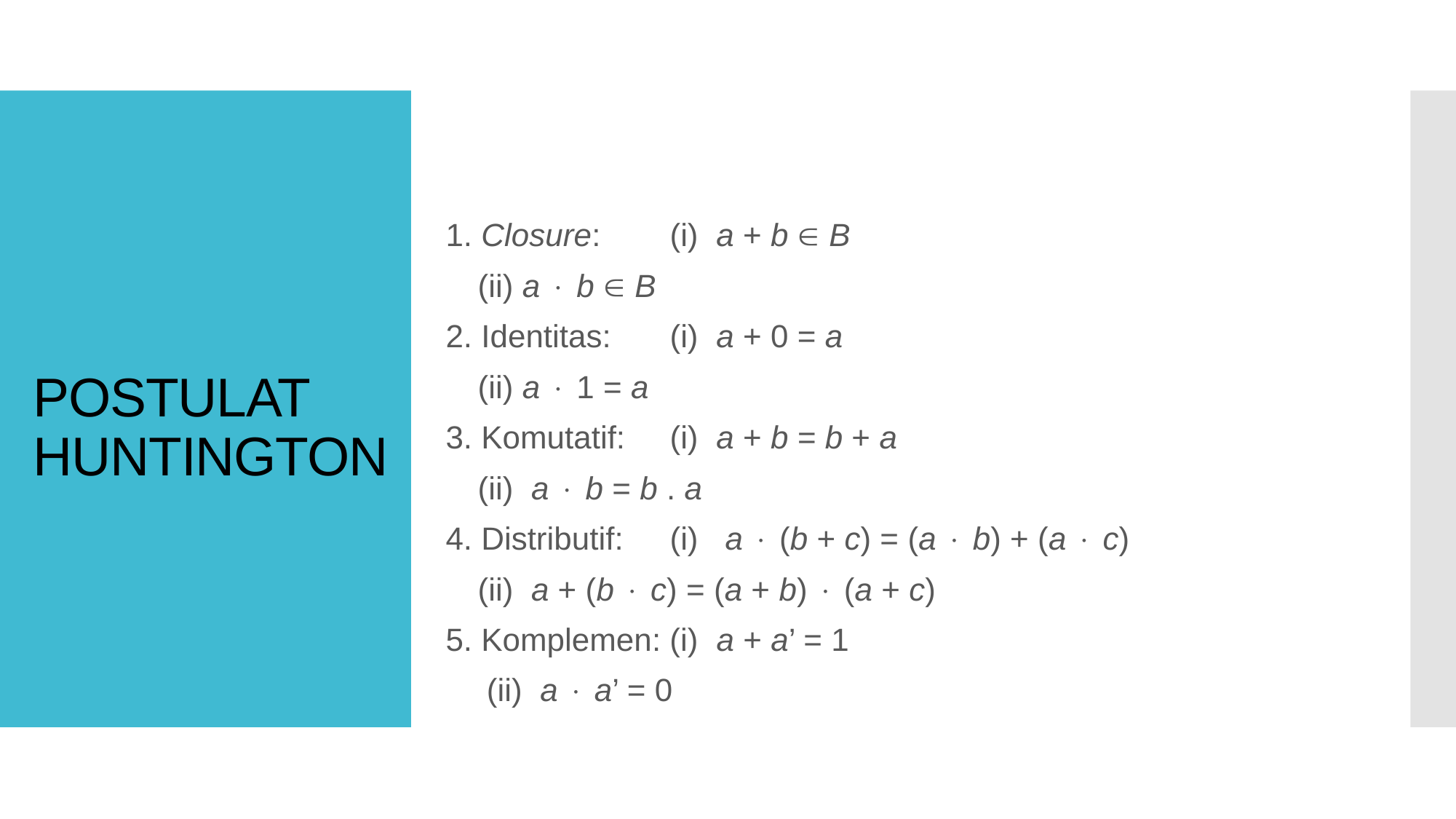

1. Closure:	(i)  a + b ∈ B
			(ii) a ⋅ b ∈ B
2. Identitas:	(i)  a + 0 = a
			(ii) a ⋅ 1 = a
3. Komutatif:	(i)  a + b = b + a
			(ii)  a ⋅ b = b . a
4. Distributif:	(i)   a ⋅ (b + c) = (a ⋅ b) + (a ⋅ c)
			(ii)  a + (b ⋅ c) = (a + b) ⋅ (a + c)
5. Komplemen: (i)  a + a’ = 1
 			 (ii)  a ⋅ a’ = 0

# POSTULAT HUNTINGTON
5